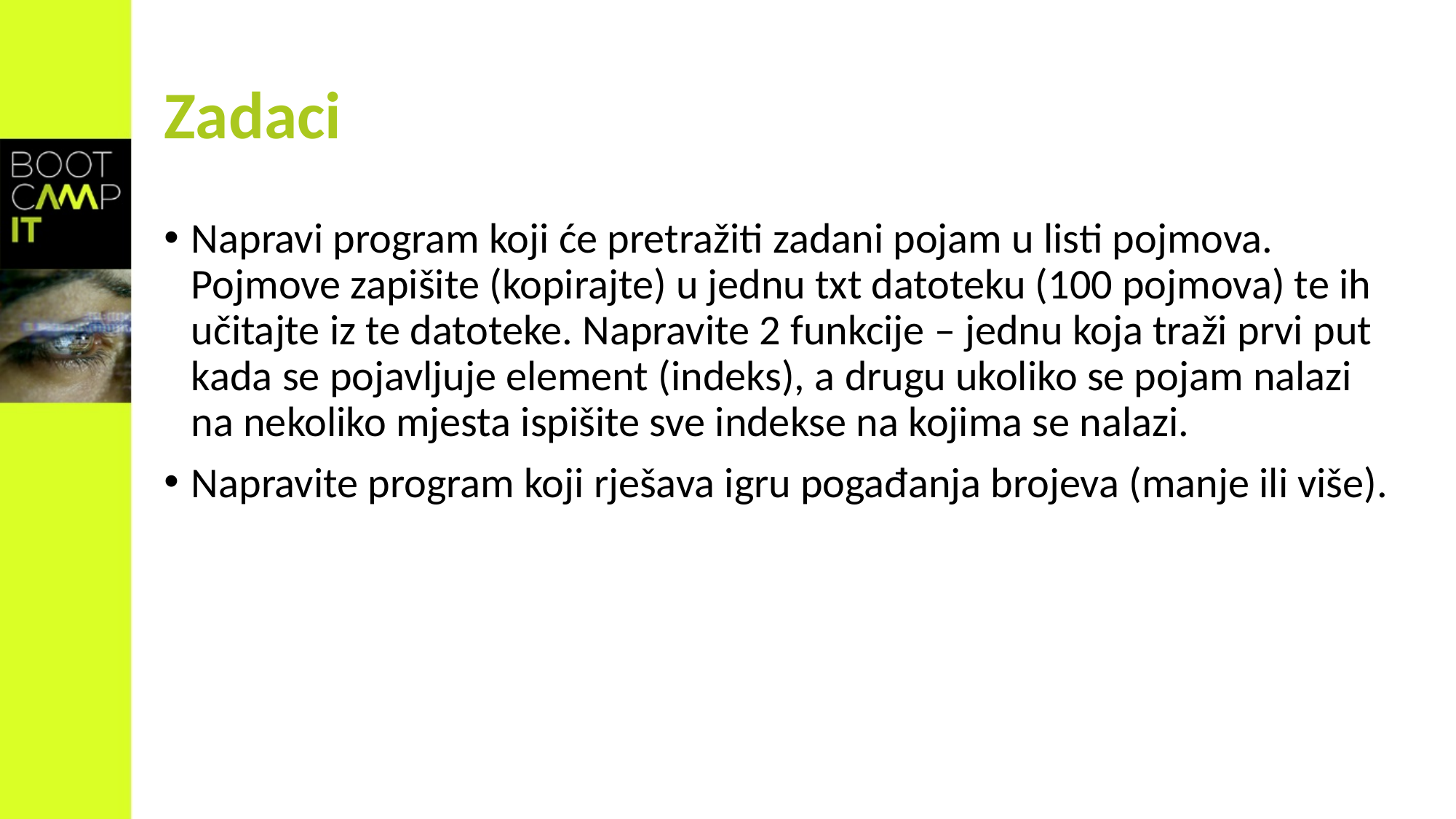

# Zadaci
Napravi program koji će pretražiti zadani pojam u listi pojmova. Pojmove zapišite (kopirajte) u jednu txt datoteku (100 pojmova) te ih učitajte iz te datoteke. Napravite 2 funkcije – jednu koja traži prvi put kada se pojavljuje element (indeks), a drugu ukoliko se pojam nalazi na nekoliko mjesta ispišite sve indekse na kojima se nalazi.
Napravite program koji rješava igru pogađanja brojeva (manje ili više).